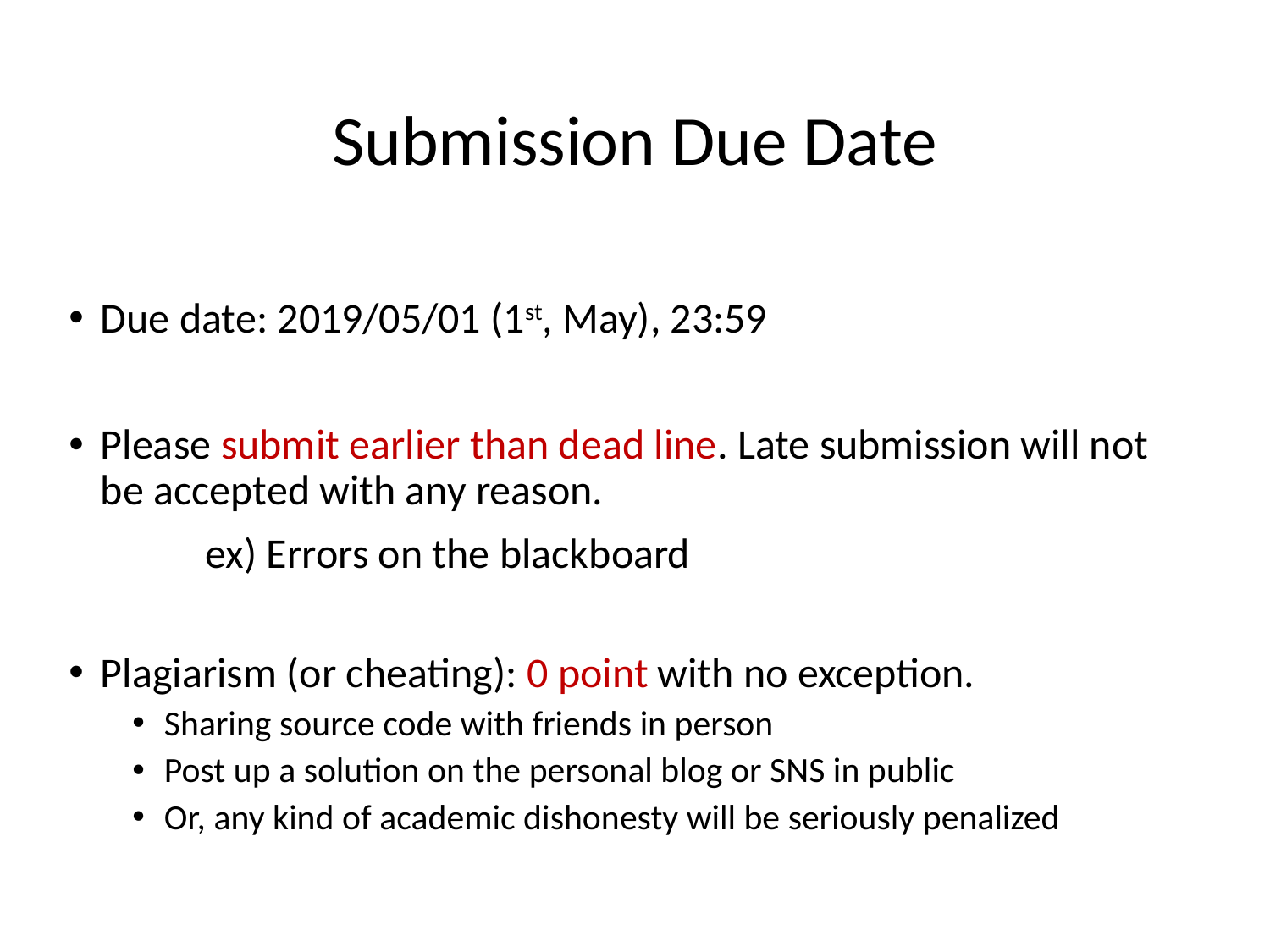

# Submission Due Date
Due date: 2019/05/01 (1st, May), 23:59

Please submit earlier than dead line. Late submission will not be accepted with any reason.
	 ex) Errors on the blackboard

Plagiarism (or cheating): 0 point with no exception.
Sharing source code with friends in person
Post up a solution on the personal blog or SNS in public
Or, any kind of academic dishonesty will be seriously penalized